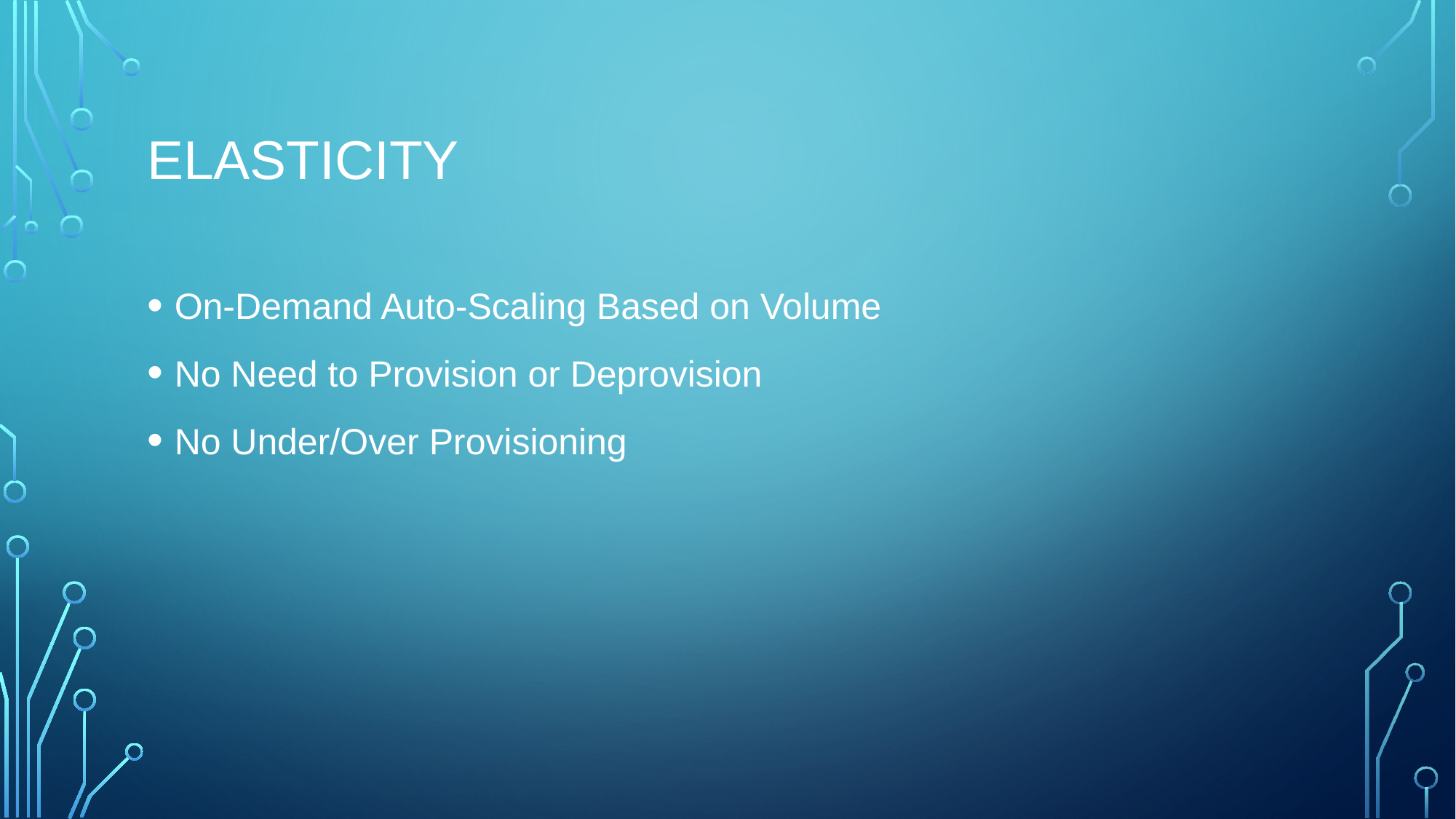

# Elasticity
On-Demand Auto-Scaling Based on Volume
No Need to Provision or Deprovision
No Under/Over Provisioning